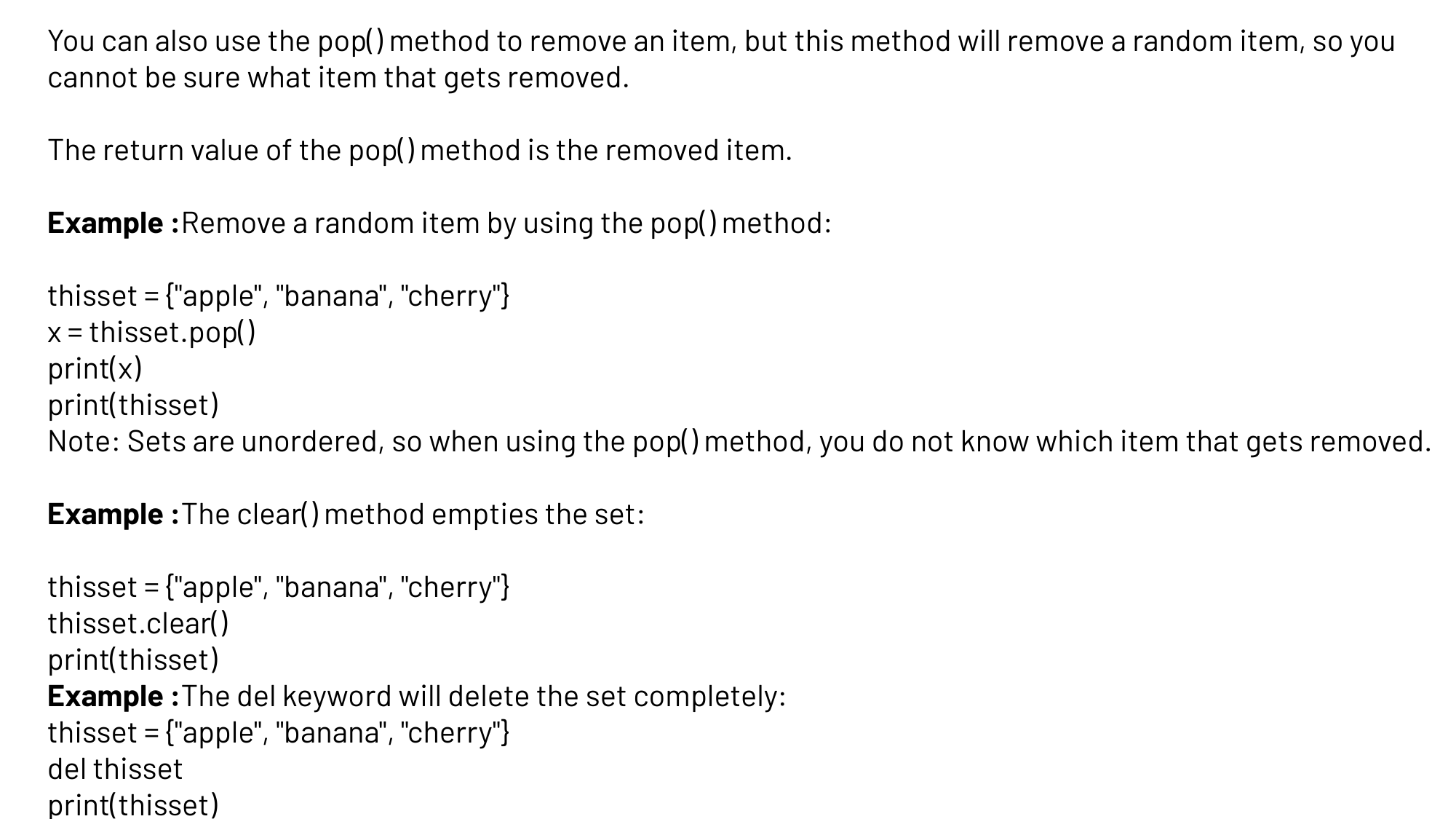

You can also use the pop() method to remove an item, but this method will remove a random item, so you cannot be sure what item that gets removed.

The return value of the pop() method is the removed item.

Example :Remove a random item by using the pop() method:

thisset = {"apple", "banana", "cherry"}
x = thisset.pop()
print(x)
print(thisset)
Note: Sets are unordered, so when using the pop() method, you do not know which item that gets removed.

Example :The clear() method empties the set:

thisset = {"apple", "banana", "cherry"}
thisset.clear()
print(thisset)
Example :The del keyword will delete the set completely:
thisset = {"apple", "banana", "cherry"}
del thisset
print(thisset)